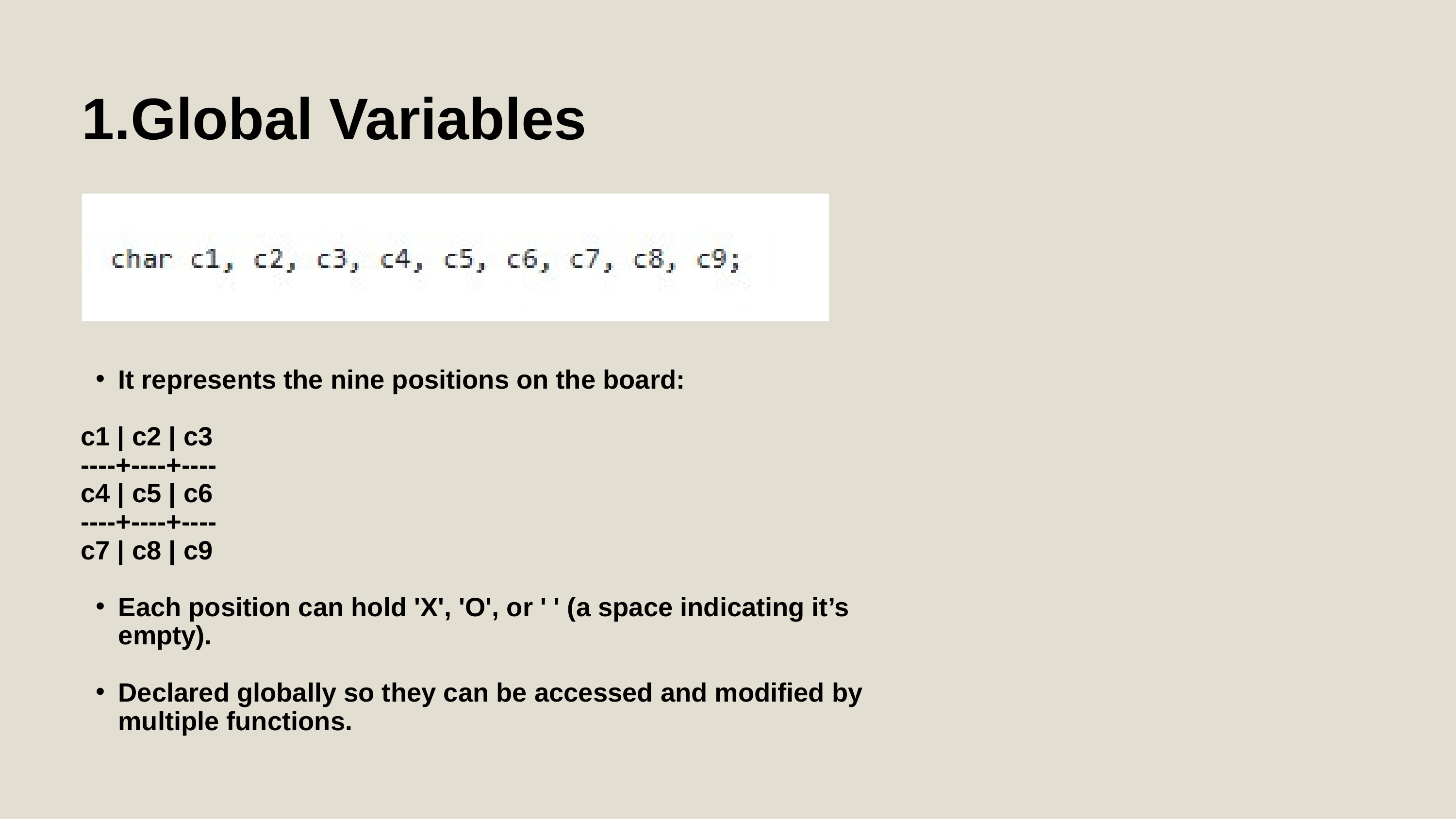

1.Global Variables

It represents the nine positions on the board:

 c1 | c2 | c3
 ----+----+----
 c4 | c5 | c6
 ----+----+----
 c7 | c8 | c9

Each position can hold 'X', 'O', or ' ' (a space indicating it’s empty).

Declared globally so they can be accessed and modified by multiple functions.